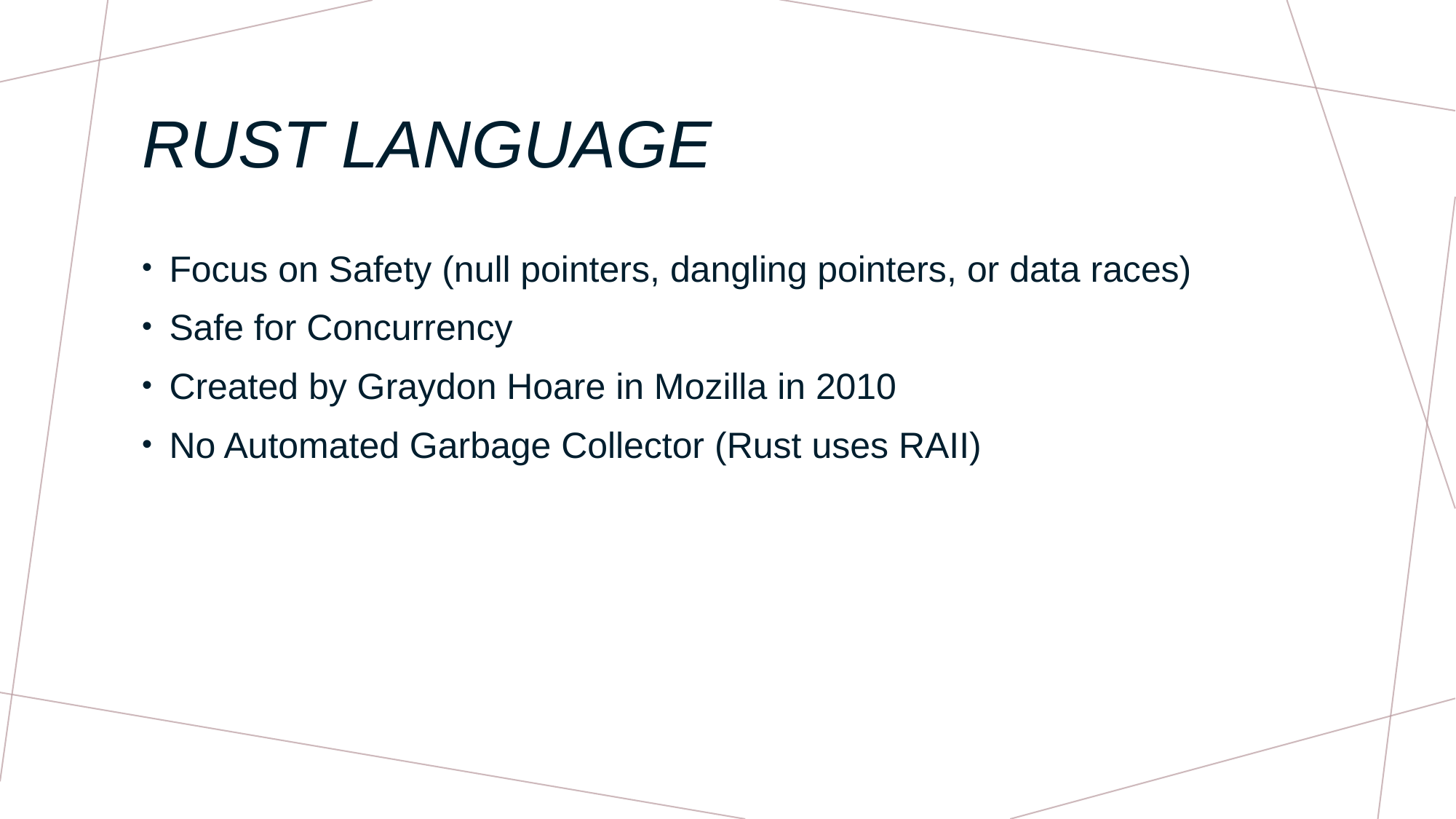

# Rust Language
Focus on Safety (null pointers, dangling pointers, or data races)
Safe for Concurrency
Created by Graydon Hoare in Mozilla in 2010
No Automated Garbage Collector (Rust uses RAII)